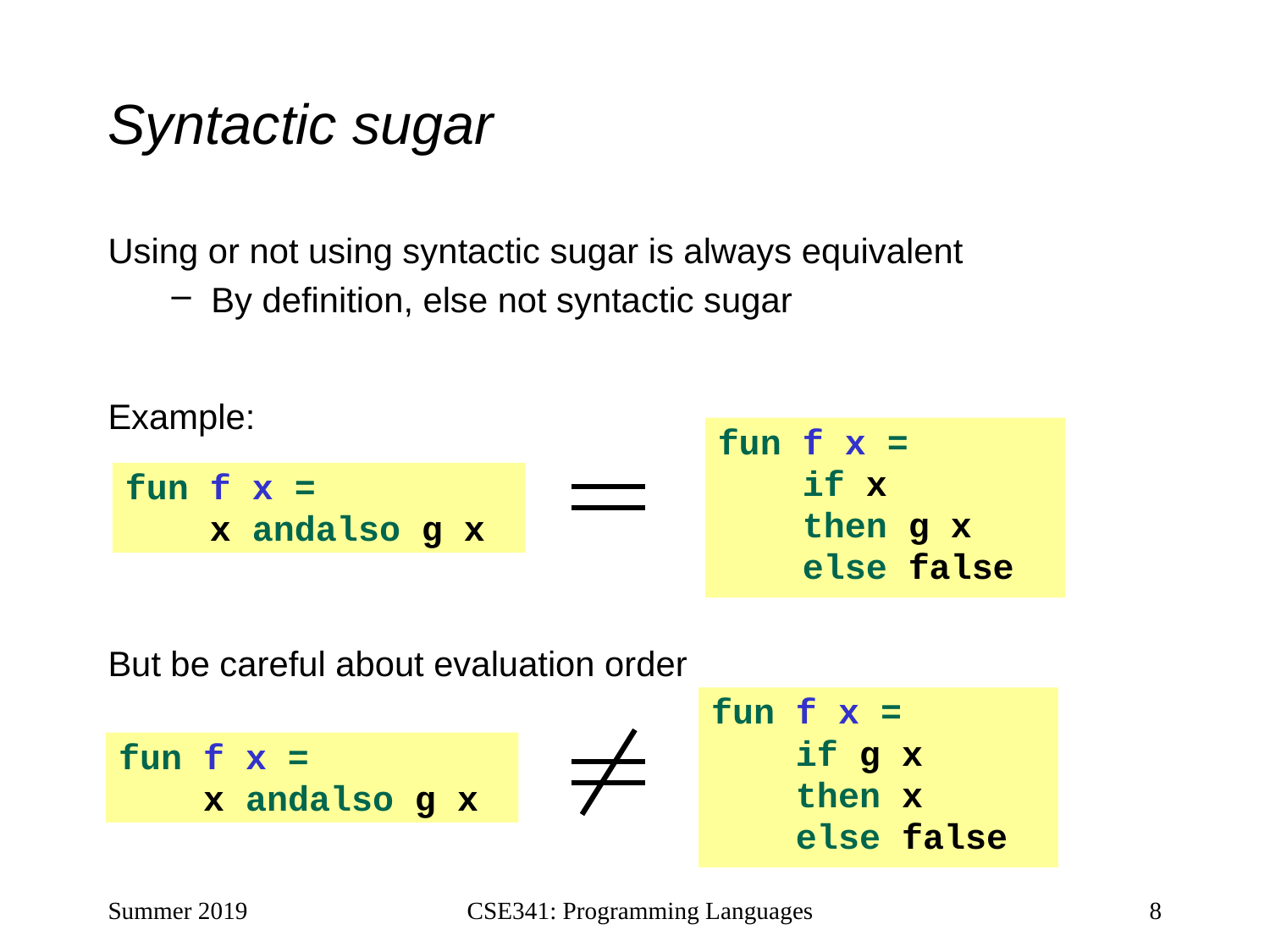

# Syntactic sugar
Using or not using syntactic sugar is always equivalent
By definition, else not syntactic sugar

Example:

But be careful about evaluation order
fun f x =
    if x
    then g x
    else false
fun f x =
    x andalso g x

fun f x =
    if g x
    then x
    else false
fun f x =
    x andalso g x

Summer 2019
CSE341: Programming Languages
8